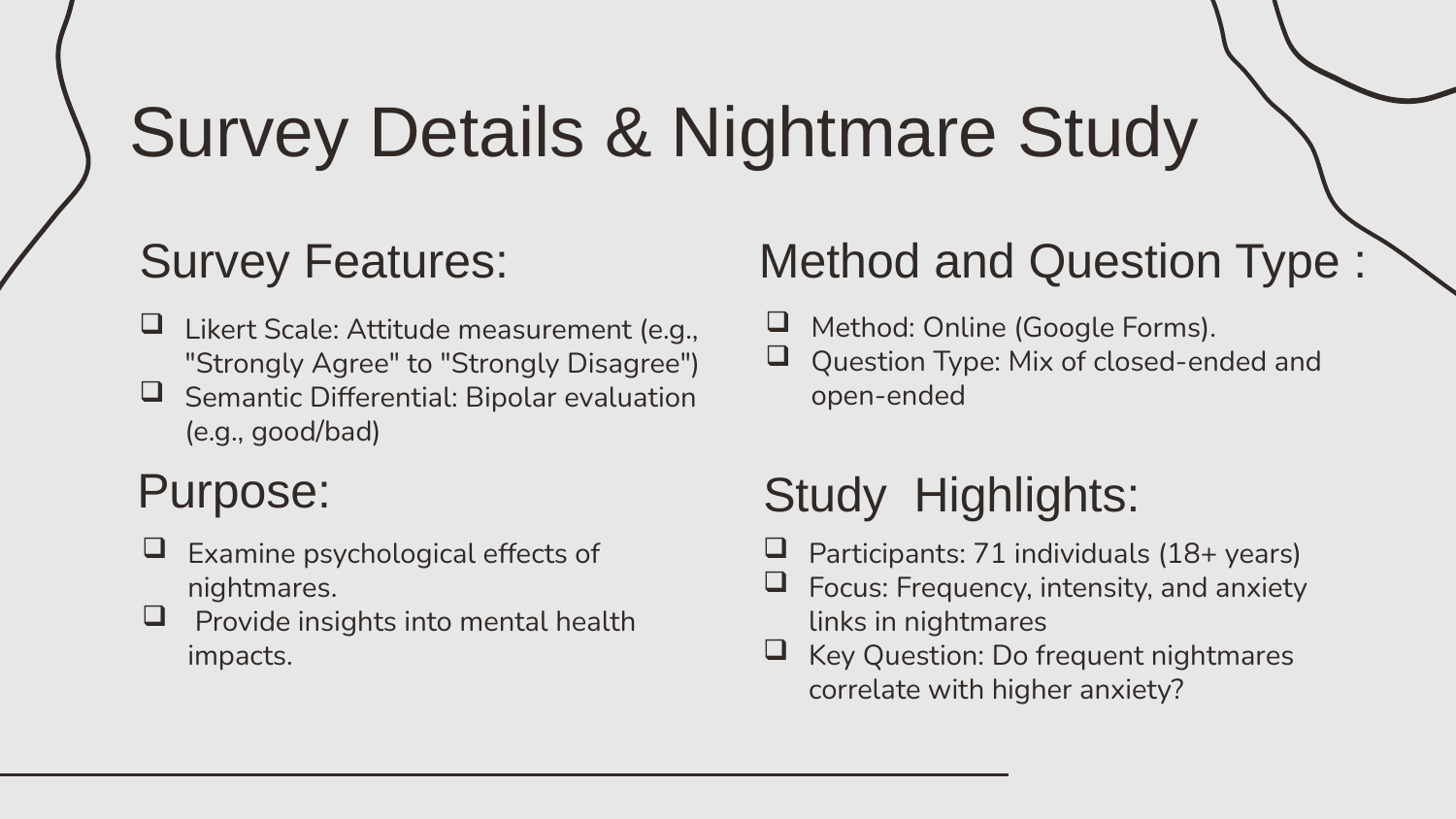

Survey Details & Nightmare Study
Survey Features:
Method and Question Type :
Likert Scale: Attitude measurement (e.g., "Strongly Agree" to "Strongly Disagree")
Semantic Differential: Bipolar evaluation (e.g., good/bad)

Method: Online (Google Forms).
Question Type: Mix of closed-ended and open-ended
Purpose:
Study  Highlights:
Participants: 71 individuals (18+ years)
Focus: Frequency, intensity, and anxiety links in nightmares
Key Question: Do frequent nightmares correlate with higher anxiety?

Examine psychological effects of nightmares.
 Provide insights into mental health impacts.